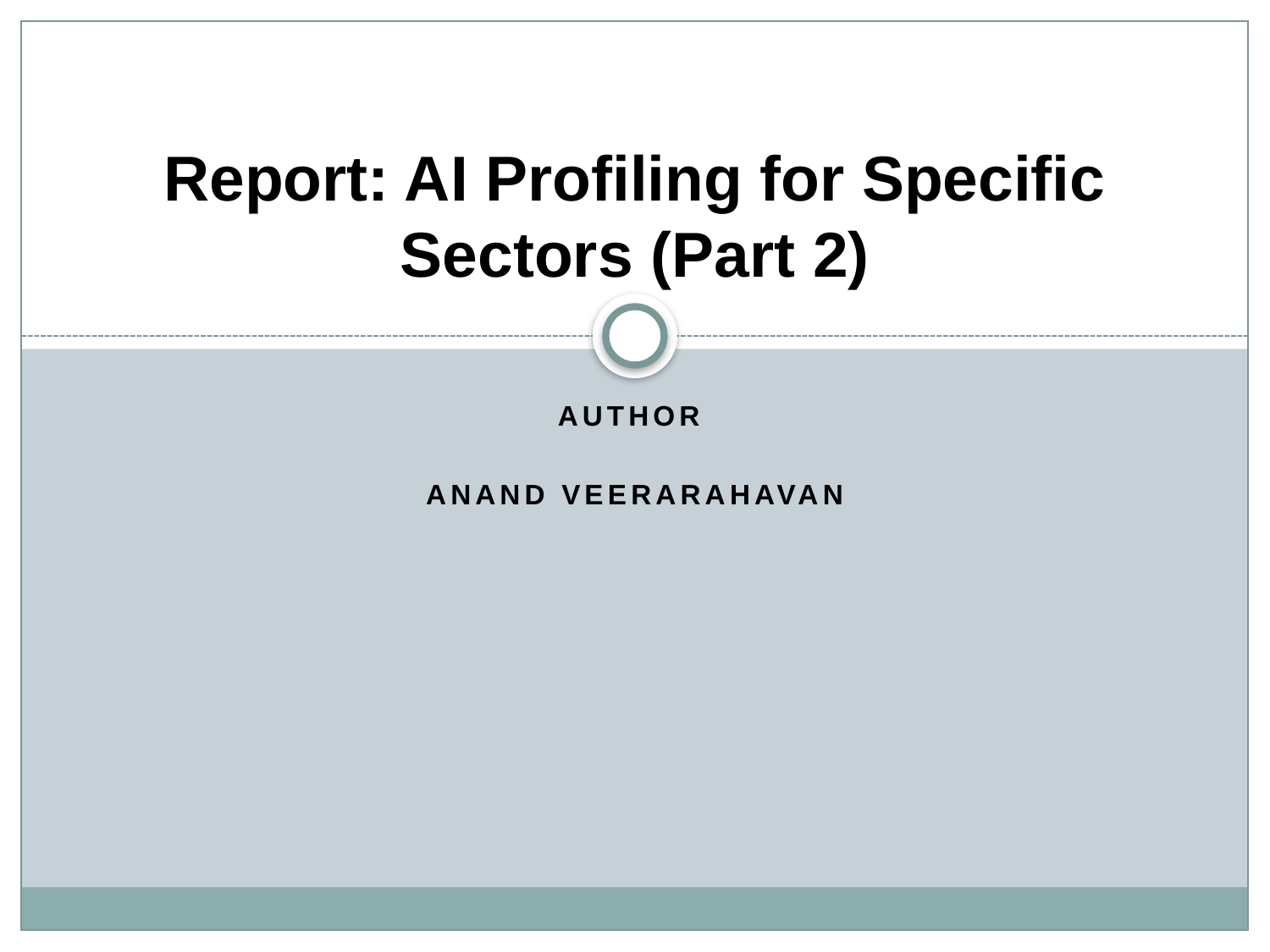

# Report: AI Profiling for Specific Sectors (Part 2)
AUTHOR

Anand Veerarahavan